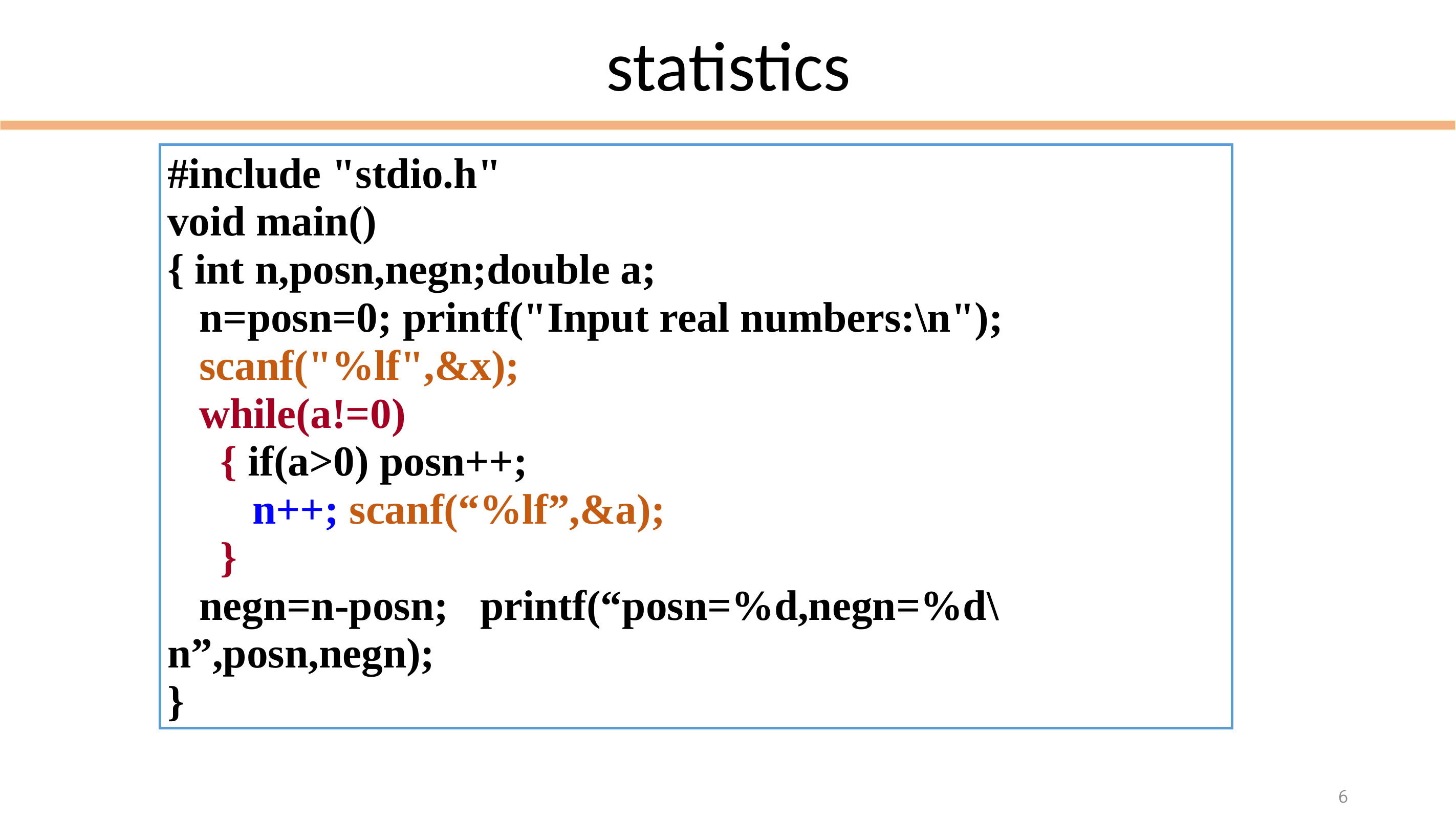

# statistics
#include "stdio.h"
void main()
{ int n,posn,negn;double a;
   n=posn=0; printf("Input real numbers:\n");
   scanf("%lf",&x);
   while(a!=0)
     { if(a>0) posn++;
        n++; scanf(“%lf”,&a);
     }
   negn=n-posn;   printf(“posn=%d,negn=%d\n”,posn,negn);
}
6